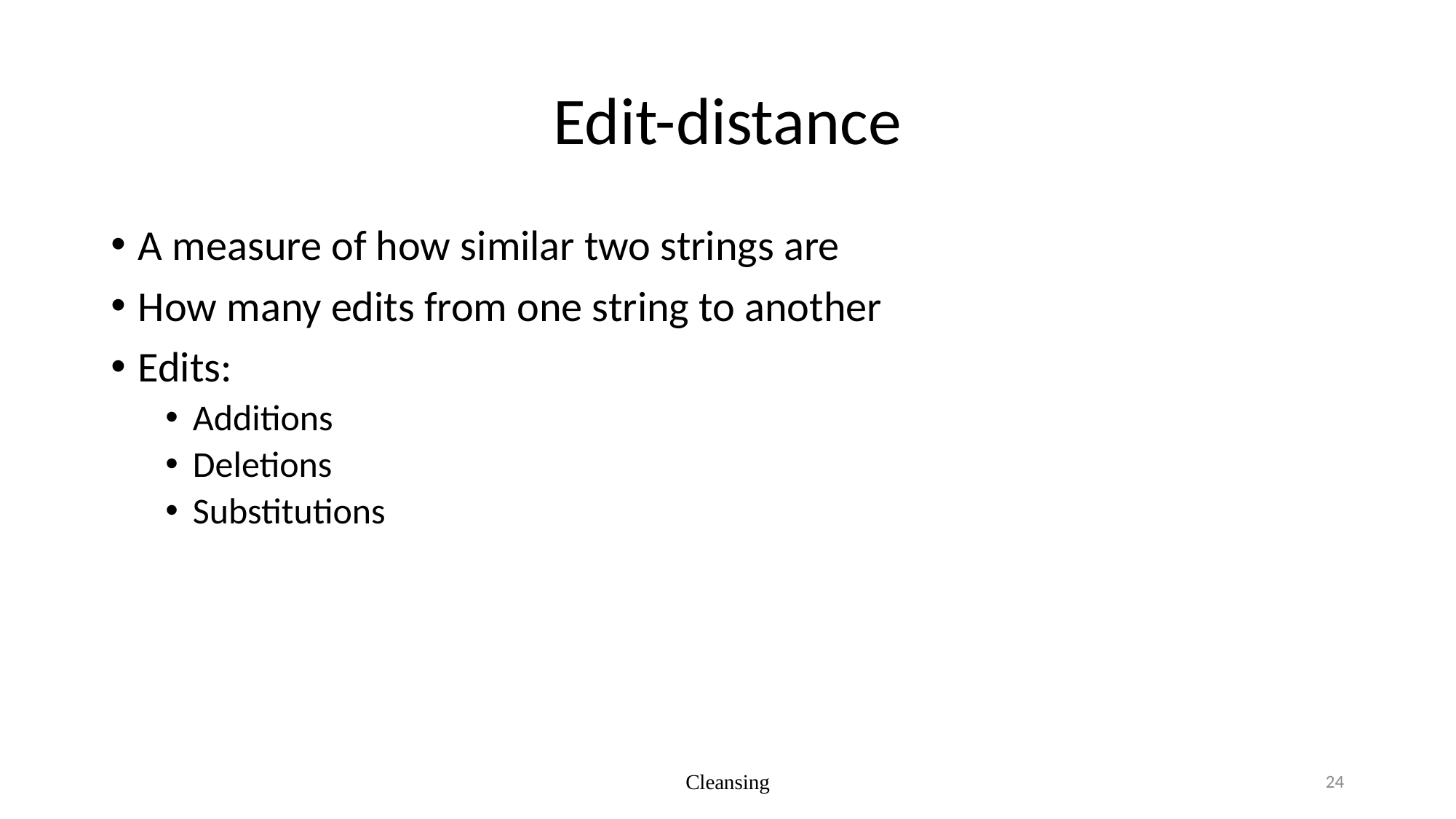

# Edit-distance
A measure of how similar two strings are
How many edits from one string to another
Edits:
Additions
Deletions
Substitutions
Cleansing
24